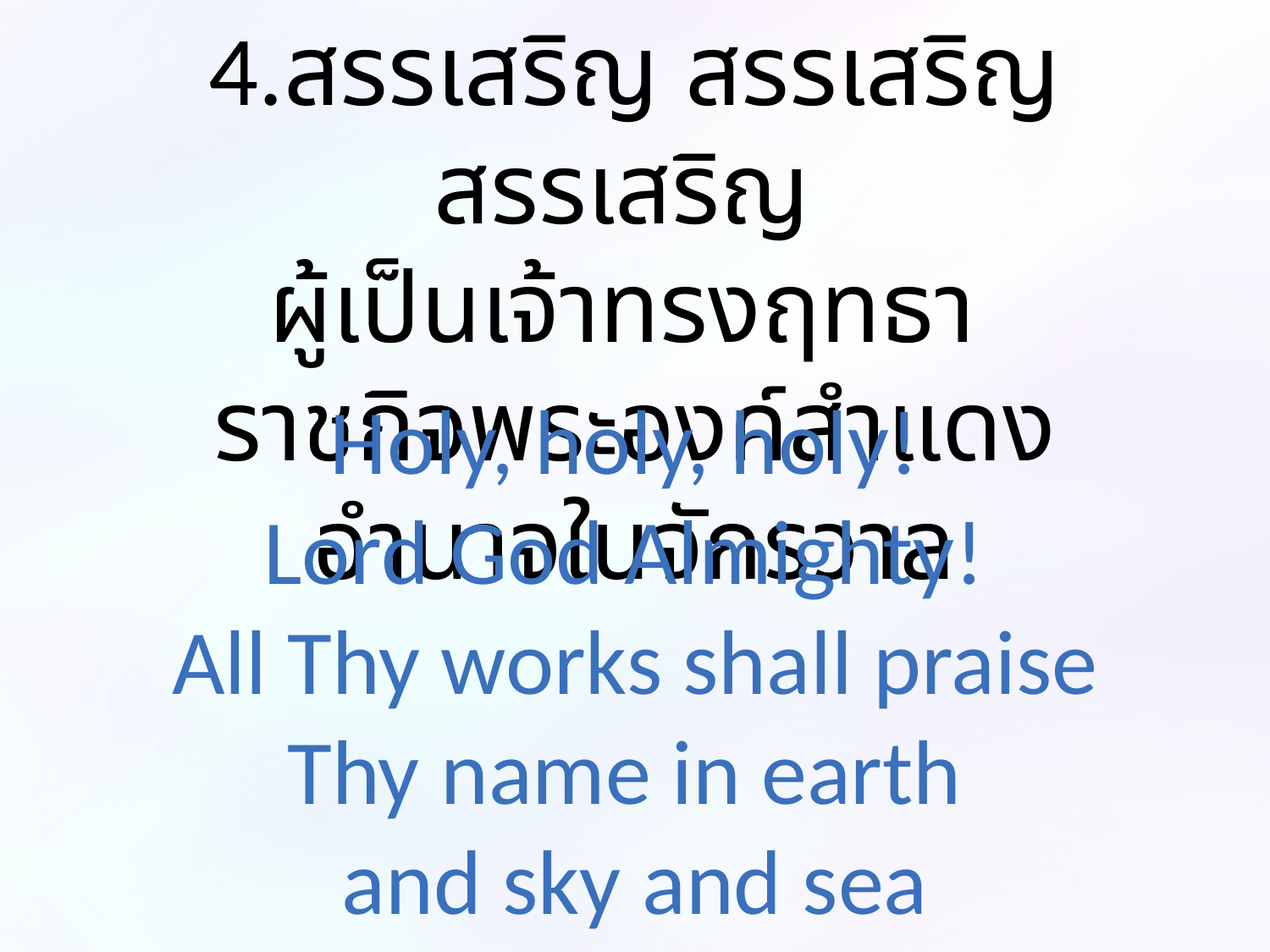

4.สรรเสริญ สรรเสริญ สรรเสริญ
ผู้เป็นเจ้าทรงฤทธา
ราชกิจพระองค์สำแดงอำนาจในจักรวาล
Holy, holy, holy!
Lord God Almighty!
All Thy works shall praise Thy name in earth
and sky and sea